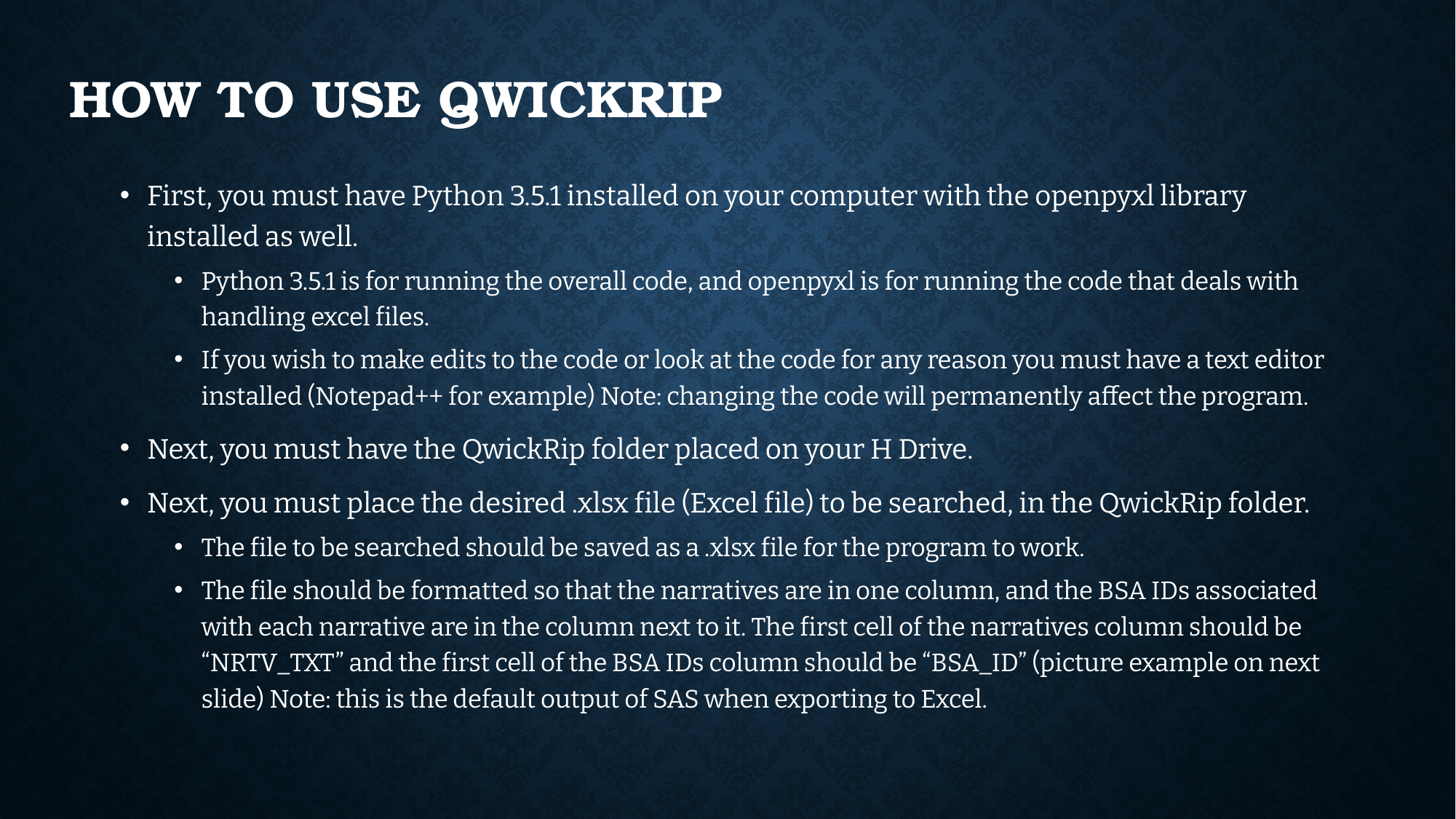

# How to use QwickRip
First, you must have Python 3.5.1 installed on your computer with the openpyxl library installed as well.
Python 3.5.1 is for running the overall code, and openpyxl is for running the code that deals with handling excel files.
If you wish to make edits to the code or look at the code for any reason you must have a text editor installed (Notepad++ for example) Note: changing the code will permanently affect the program.
Next, you must have the QwickRip folder placed on your H Drive.
Next, you must place the desired .xlsx file (Excel file) to be searched, in the QwickRip folder.
The file to be searched should be saved as a .xlsx file for the program to work.
The file should be formatted so that the narratives are in one column, and the BSA IDs associated with each narrative are in the column next to it. The first cell of the narratives column should be “NRTV_TXT” and the first cell of the BSA IDs column should be “BSA_ID” (picture example on next slide) Note: this is the default output of SAS when exporting to Excel.